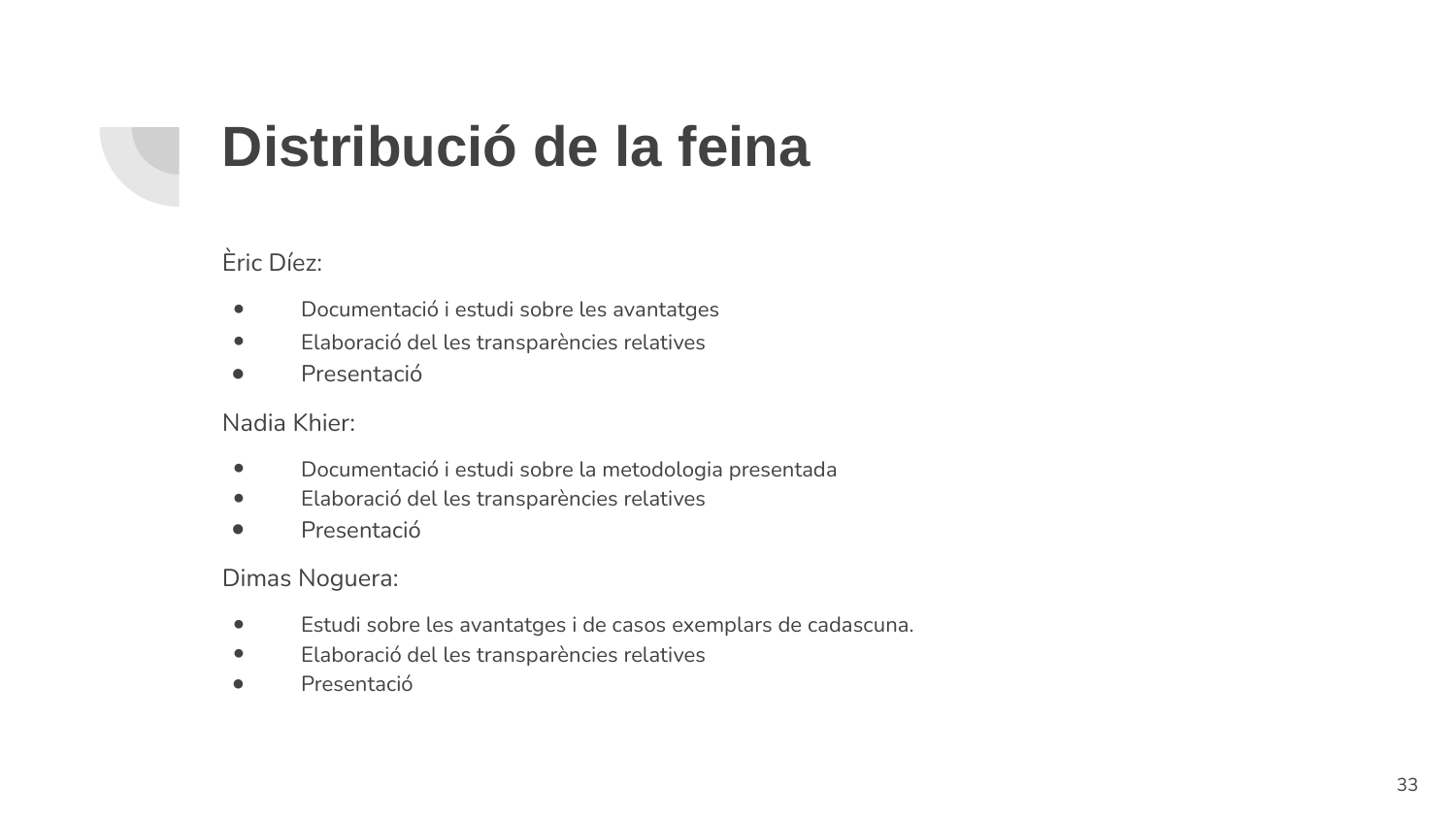

# Distribució de la feina
Èric Díez:
Documentació i estudi sobre les avantatges
Elaboració del les transparències relatives
Presentació
Nadia Khier:
Documentació i estudi sobre la metodologia presentada
Elaboració del les transparències relatives
Presentació
Dimas Noguera:
Estudi sobre les avantatges i de casos exemplars de cadascuna.
Elaboració del les transparències relatives
Presentació

33